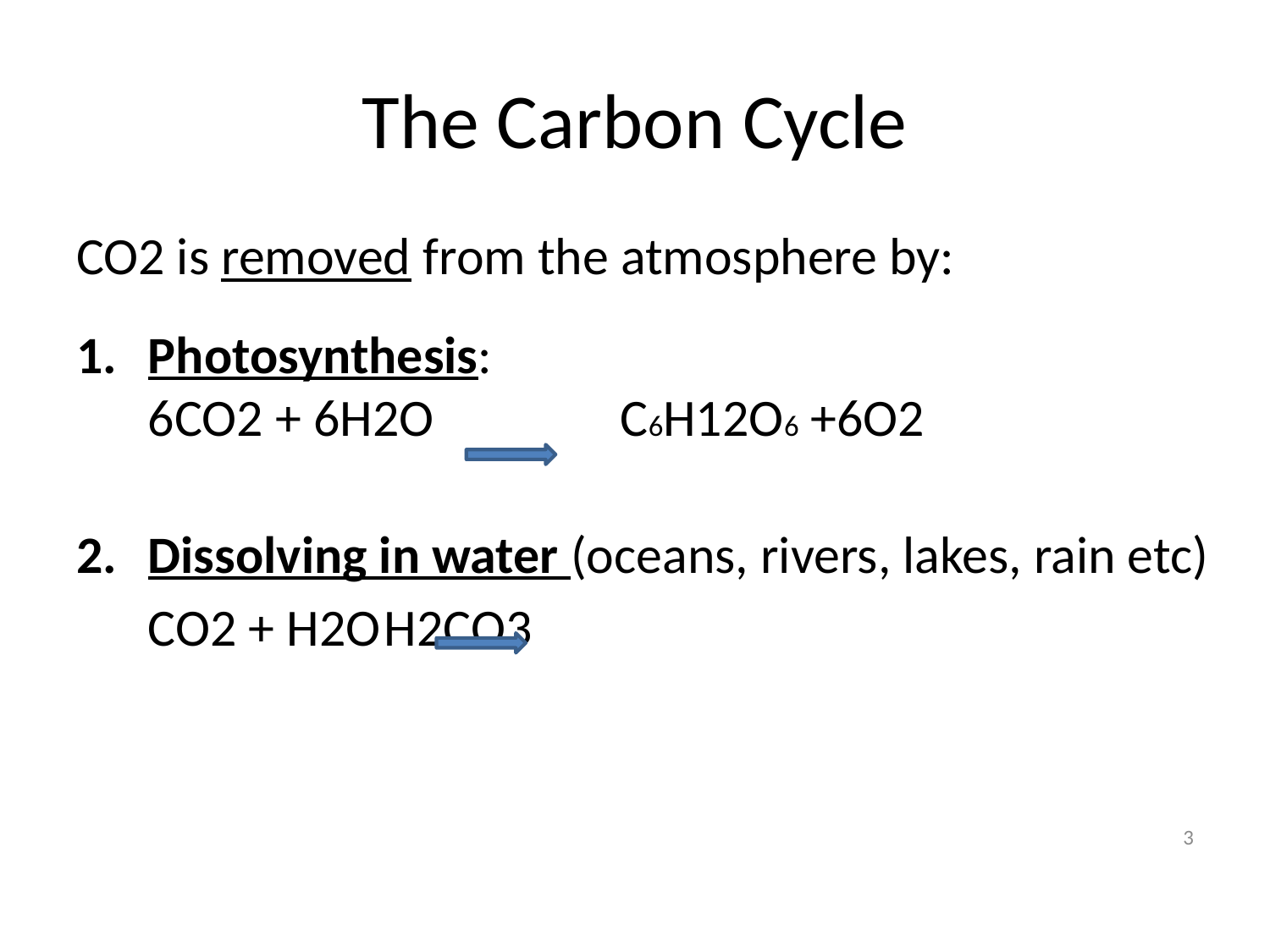

# The Carbon Cycle
CO2 is removed from the atmosphere by:

Photosynthesis:                                                              6CO2 + 6H2O	 	C6H12O6 +6O2
Dissolving in water (oceans, rivers, lakes, rain etc)
	CO2 + H2O		H2CO3

3